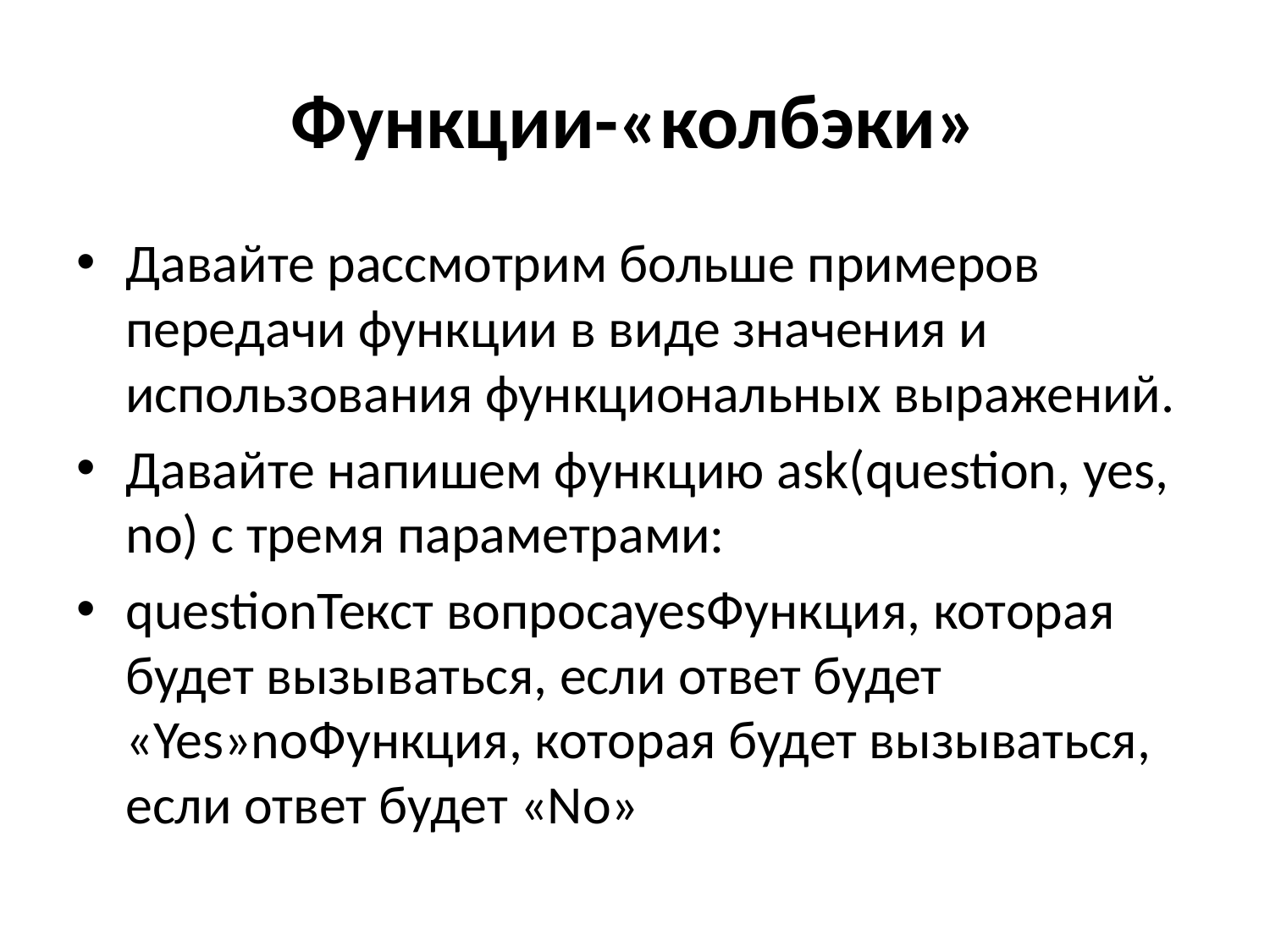

# Функции-«колбэки»
Давайте рассмотрим больше примеров передачи функции в виде значения и использования функциональных выражений.
Давайте напишем функцию ask(question, yes, no) с тремя параметрами:
questionТекст вопросаyesФункция, которая будет вызываться, если ответ будет «Yes»noФункция, которая будет вызываться, если ответ будет «No»